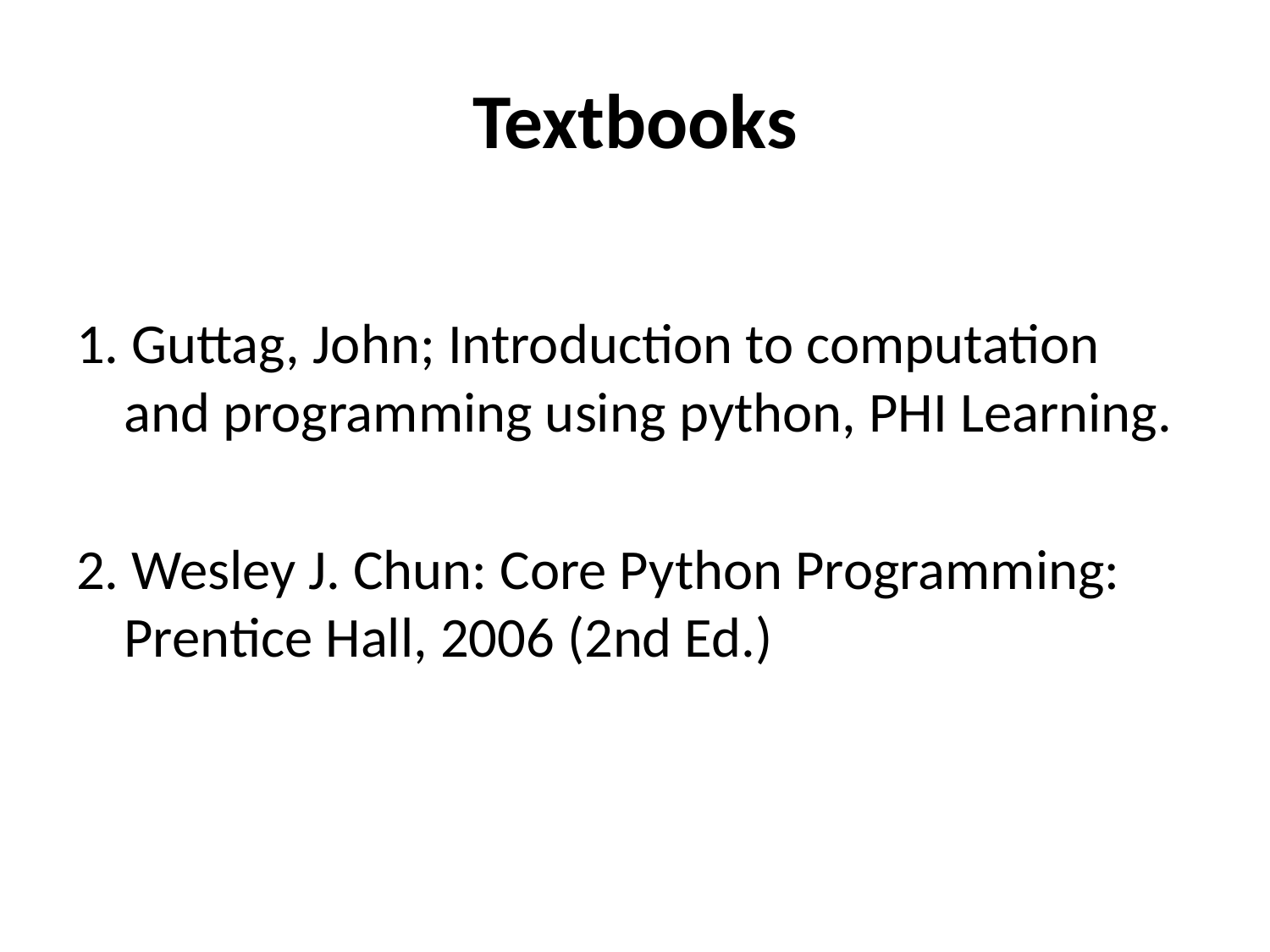

# Textbooks

1. Guttag, John; Introduction to computation and programming using python, PHI Learning.

2. Wesley J. Chun: Core Python Programming: Prentice Hall, 2006 (2nd Ed.)